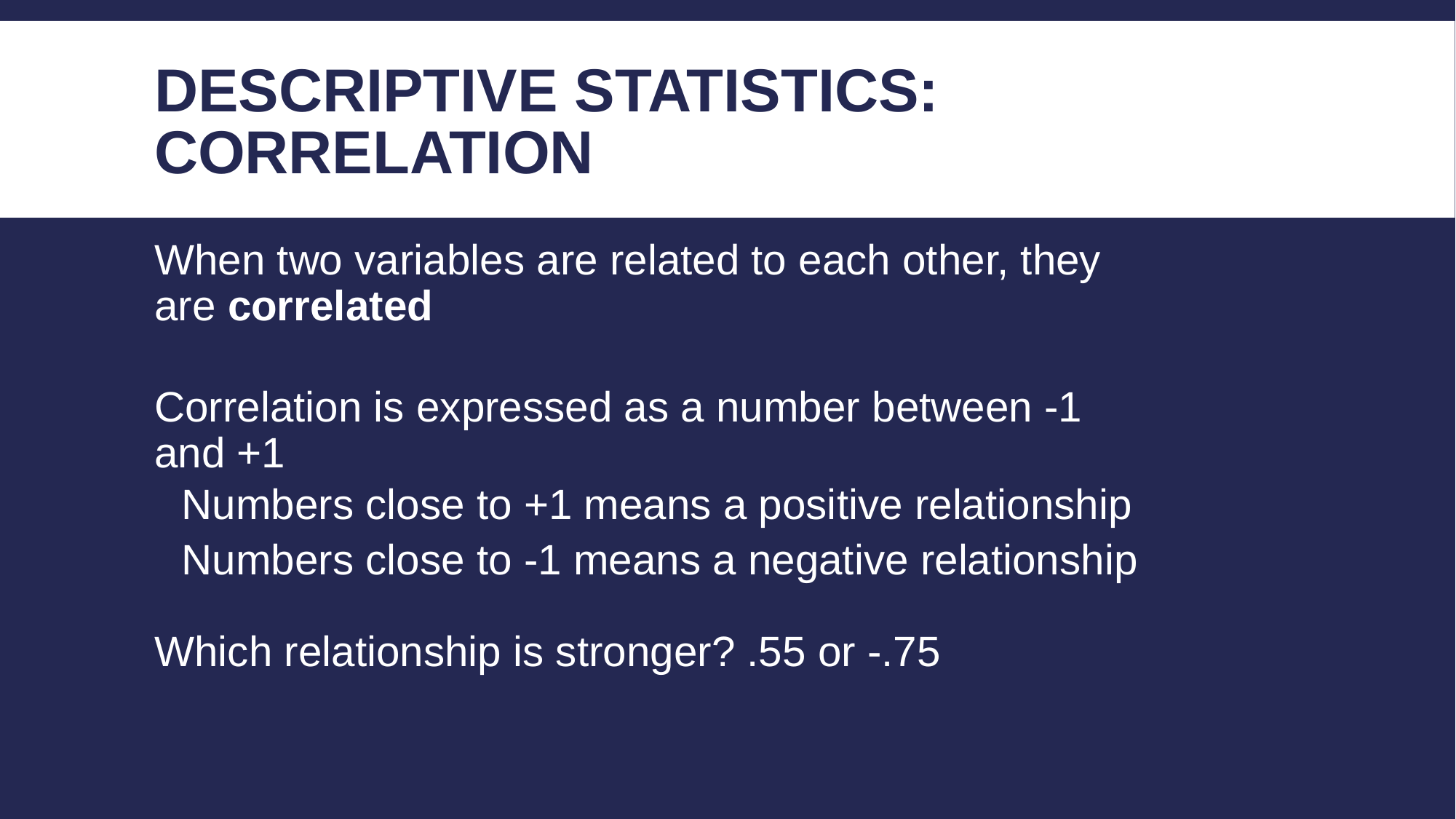

# Descriptive Statistics: Correlation
When two variables are related to each other, they are correlated

Correlation is expressed as a number between -1 and +1
Numbers close to +1 means a positive relationship
Numbers close to -1 means a negative relationship

Which relationship is stronger? .55 or -.75